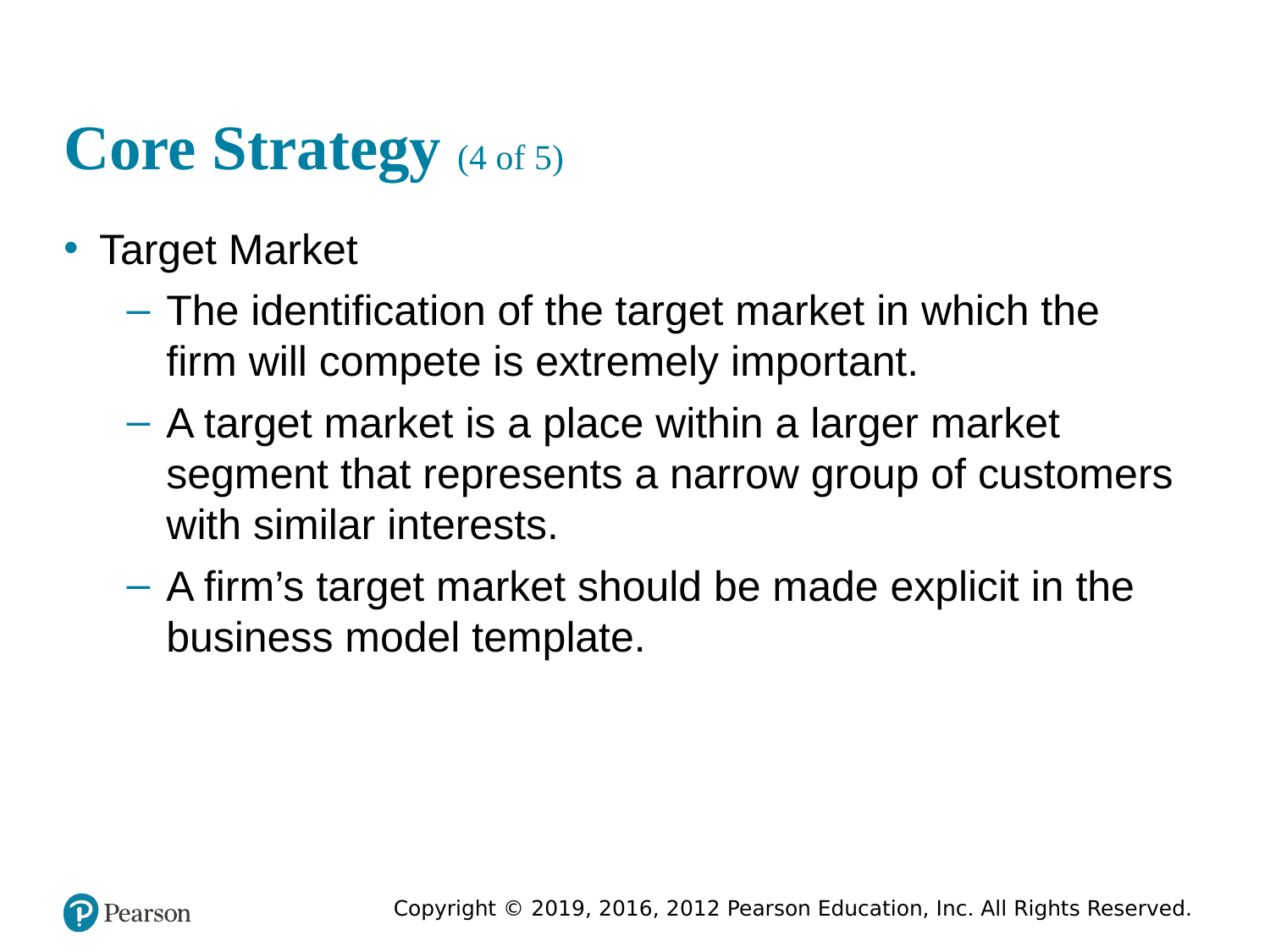

# Core Strategy (4 of 5)
Target Market
The identification of the target market in which the firm will compete is extremely important.
A target market is a place within a larger market segment that represents a narrow group of customers with similar interests.
A firm’s target market should be made explicit in the business model template.